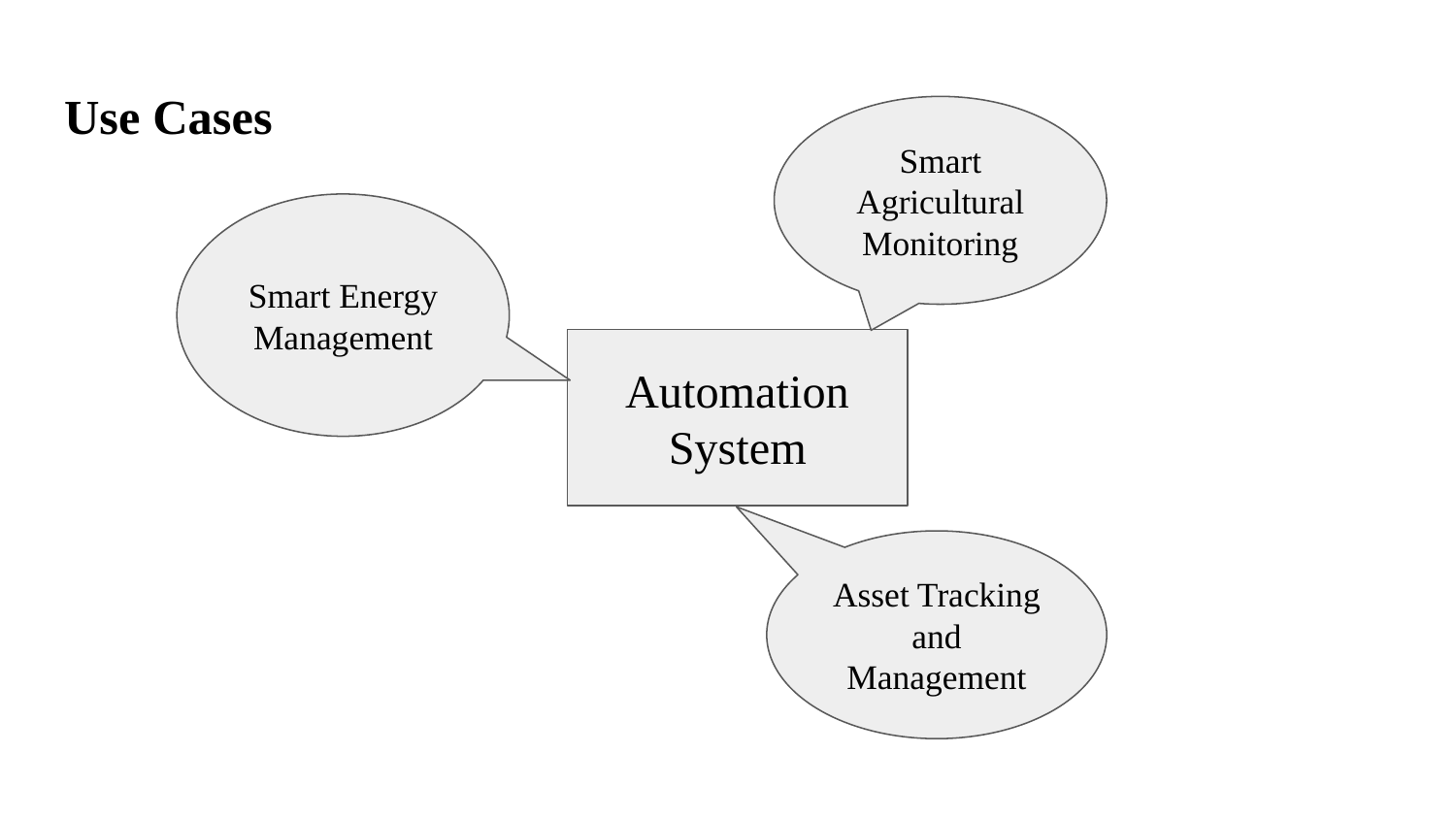

# Use Cases
Smart Agricultural Monitoring
Smart Energy Management
Automation System
Asset Tracking and Management